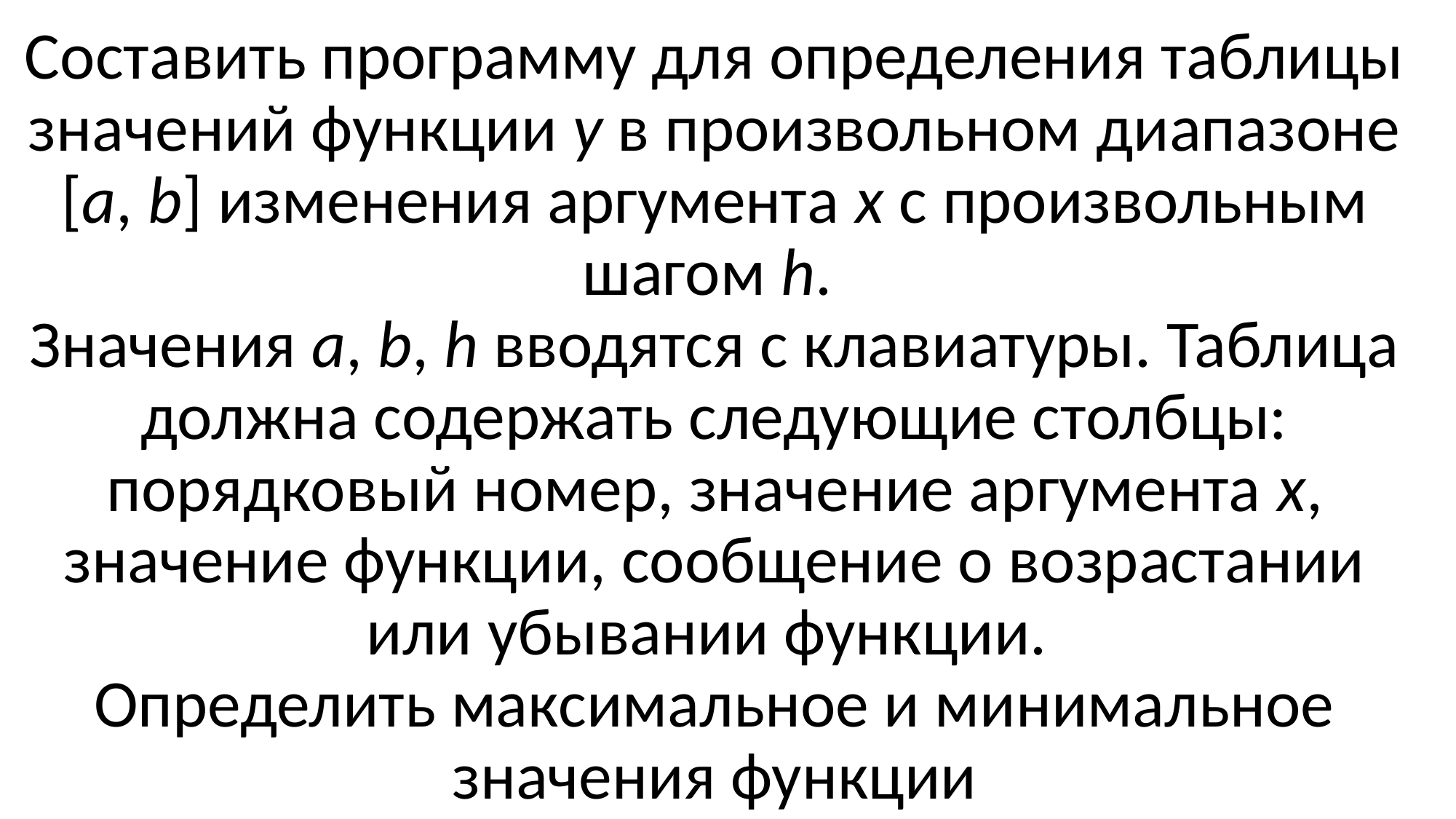

# Составить программу для определения таблицы значений функции у в произвольном диапазоне [a, b] изменения аргумента х с произвольным шагом h. Значения a, b, h вводятся с клавиатуры. Таблица должна содержать следующие столбцы: порядковый номер, значение аргумента x, значение функции, сообщение о возрастании или убывании функции. Определить максимальное и минимальное значения функции